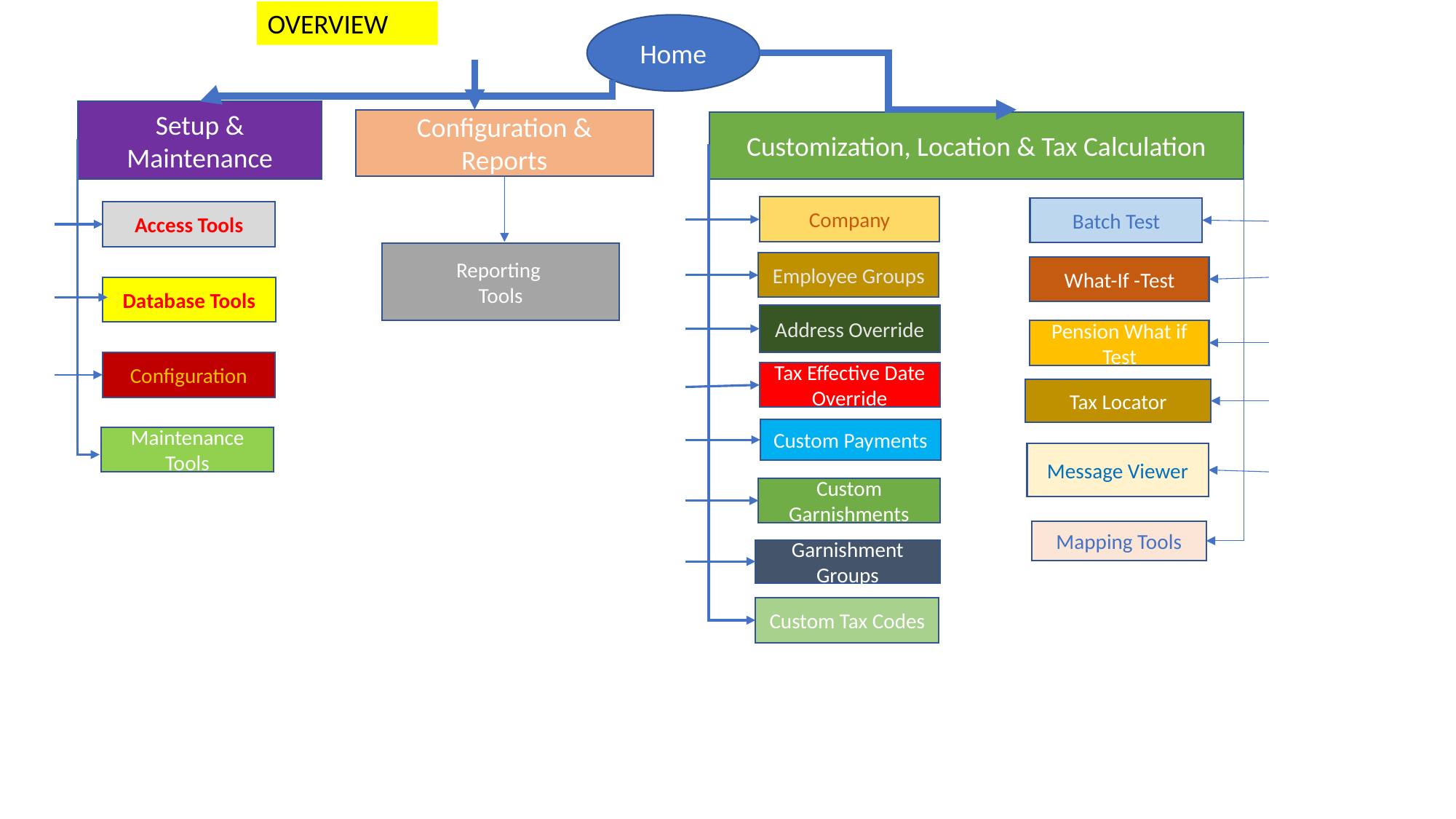

OVERVIEW
Home
Setup & Maintenance

Configuration &
Reports
Customization, Location & Tax Calculation
Company
Batch Test
Access Tools
Reporting
Tools
Employee Groups
What-If -Test
Database Tools
Address Override
Pension What if Test
Configuration
Tax Effective Date Override
Tax Locator
Custom Payments
Maintenance Tools
Message Viewer
Custom Garnishments
Mapping Tools
Garnishment Groups
Custom Tax Codes